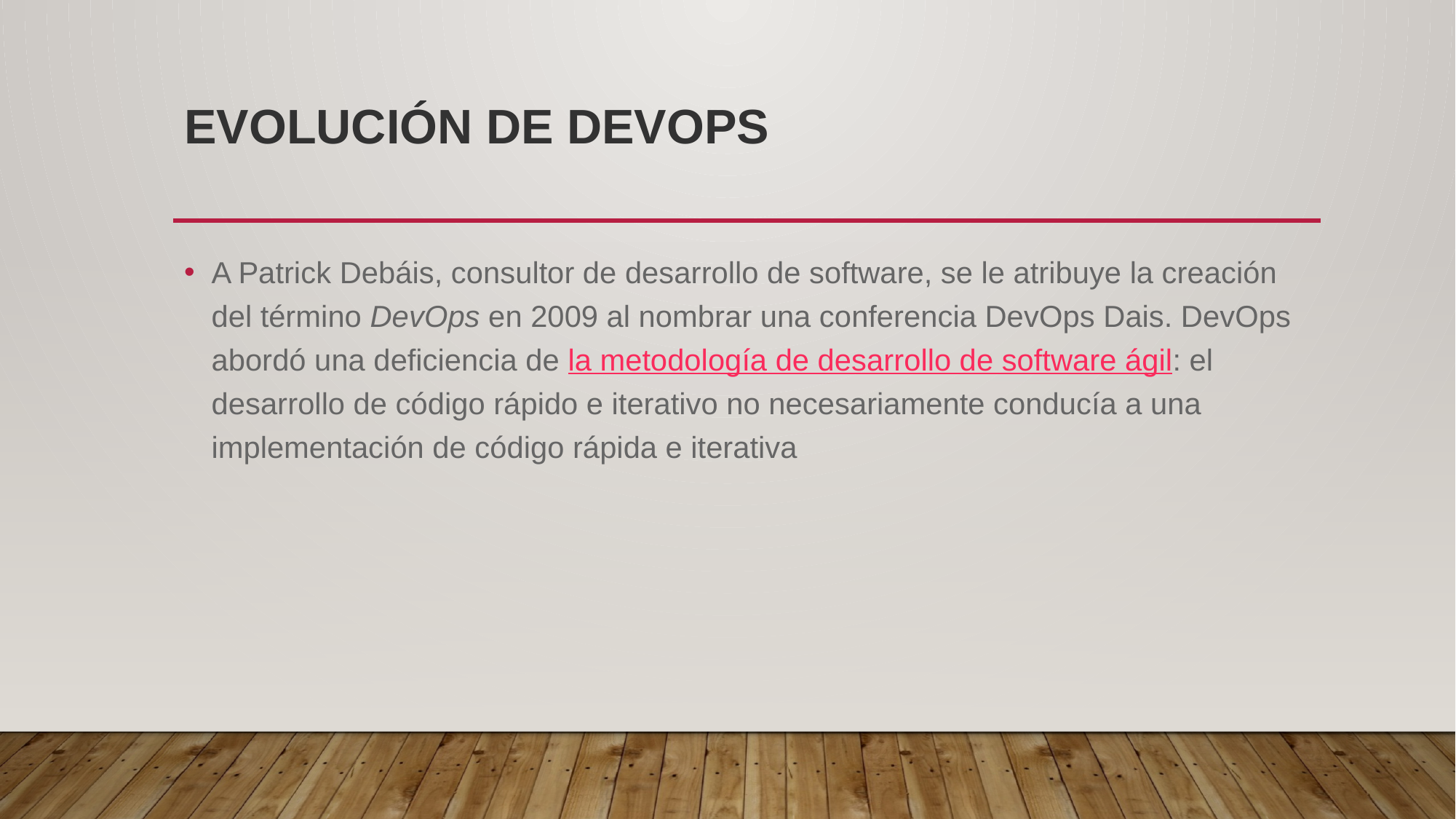

# evolución de DevOps
A Patrick Debáis, consultor de desarrollo de software, se le atribuye la creación del término DevOps en 2009 al nombrar una conferencia DevOps Dais. DevOps abordó una deficiencia de la metodología de desarrollo de software ágil: el desarrollo de código rápido e iterativo no necesariamente conducía a una implementación de código rápida e iterativa